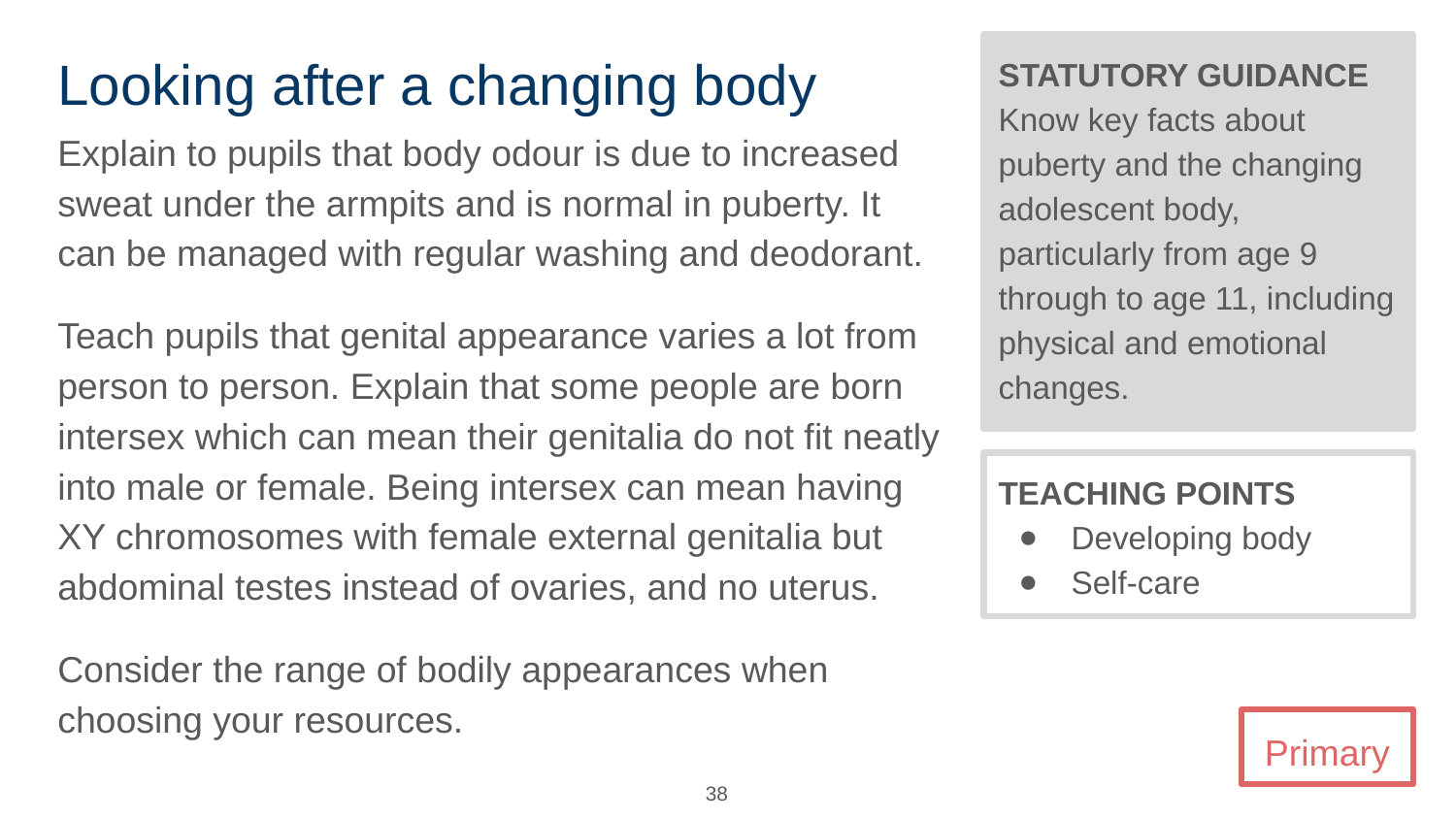

# Looking after a changing body
STATUTORY GUIDANCE
Know key facts about puberty and the changing adolescent body, particularly from age 9 through to age 11, including physical and emotional changes.

Explain to pupils that body odour is due to increased sweat under the armpits and is normal in puberty. It can be managed with regular washing and deodorant.
Teach pupils that genital appearance varies a lot from person to person. Explain that some people are born intersex which can mean their genitalia do not fit neatly into male or female. Being intersex can mean having XY chromosomes with female external genitalia but abdominal testes instead of ovaries, and no uterus.
Consider the range of bodily appearances when choosing your resources.

TEACHING POINTS
Developing body
Self-care

Primary
38